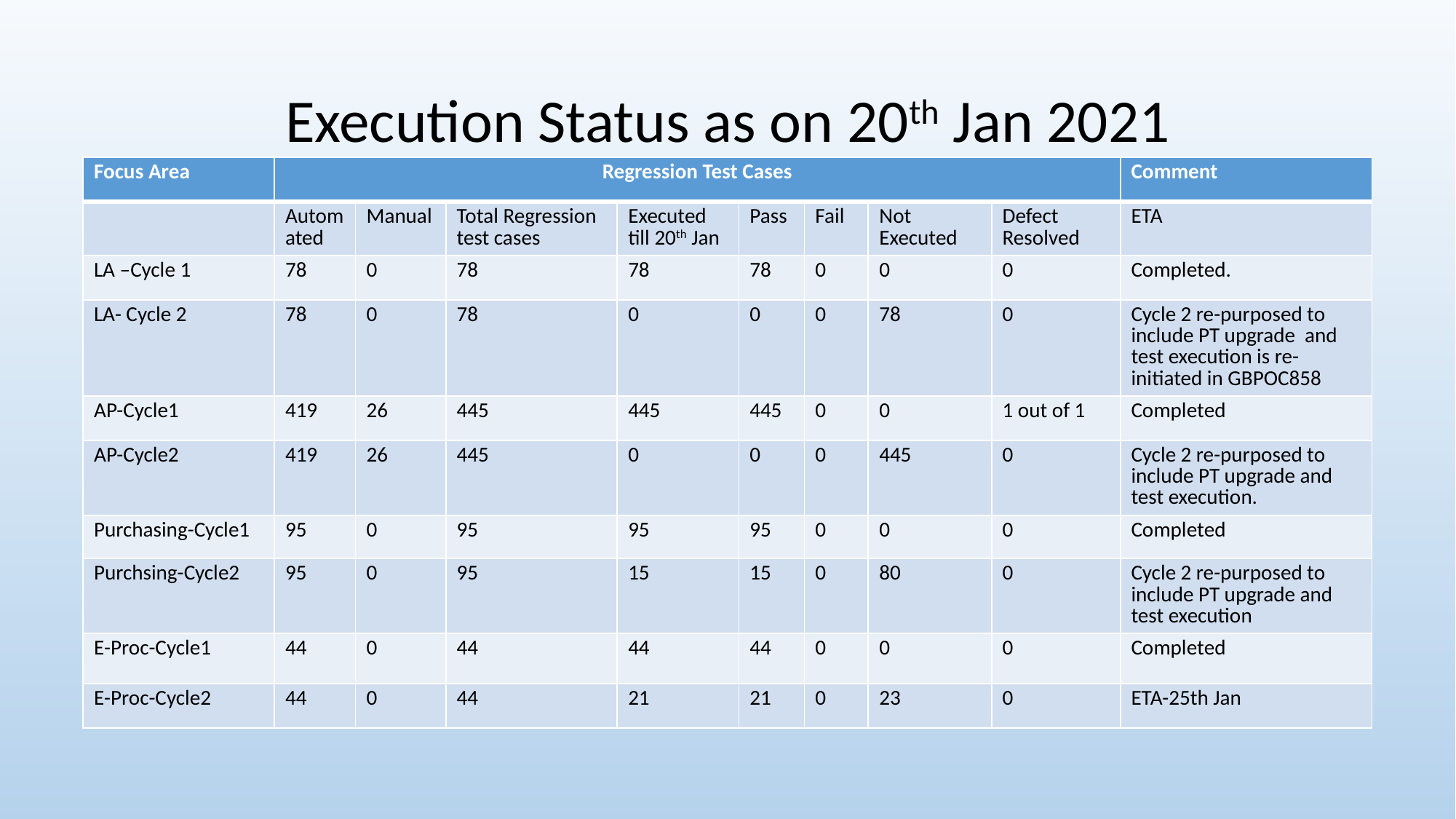

# Execution Status as on 20th Jan 2021
| Focus Area | Regression Test Cases |  |  |  |  |  |  |  | Comment |
| --- | --- | --- | --- | --- | --- | --- | --- | --- | --- |
|  | Automated | Manual | Total Regression test cases | Executed till 20th Jan | Pass | Fail | Not Executed | Defect Resolved | ETA |
| LA –Cycle 1 | 78 | 0 | 78 | 78 | 78 | 0 | 0 | 0 | Completed. |
| LA- Cycle 2 | 78 | 0 | 78 | 0 | 0 | 0 | 78 | 0 | Cycle 2 re-purposed to include PT upgrade and test execution is re-initiated in GBPOC858 |
| AP-Cycle1 | 419 | 26 | 445 | 445 | 445 | 0 | 0 | 1 out of 1 | Completed |
| AP-Cycle2 | 419 | 26 | 445 | 0 | 0 | 0 | 445 | 0 | Cycle 2 re-purposed to include PT upgrade and test execution. |
| Purchasing-Cycle1 | 95 | 0 | 95 | 95 | 95 | 0 | 0 | 0 | Completed |
| Purchsing-Cycle2 | 95 | 0 | 95 | 15 | 15 | 0 | 80 | 0 | Cycle 2 re-purposed to include PT upgrade and test execution |
| E-Proc-Cycle1 | 44 | 0 | 44 | 44 | 44 | 0 | 0 | 0 | Completed |
| E-Proc-Cycle2 | 44 | 0 | 44 | 21 | 21 | 0 | 23 | 0 | ETA-25th Jan |